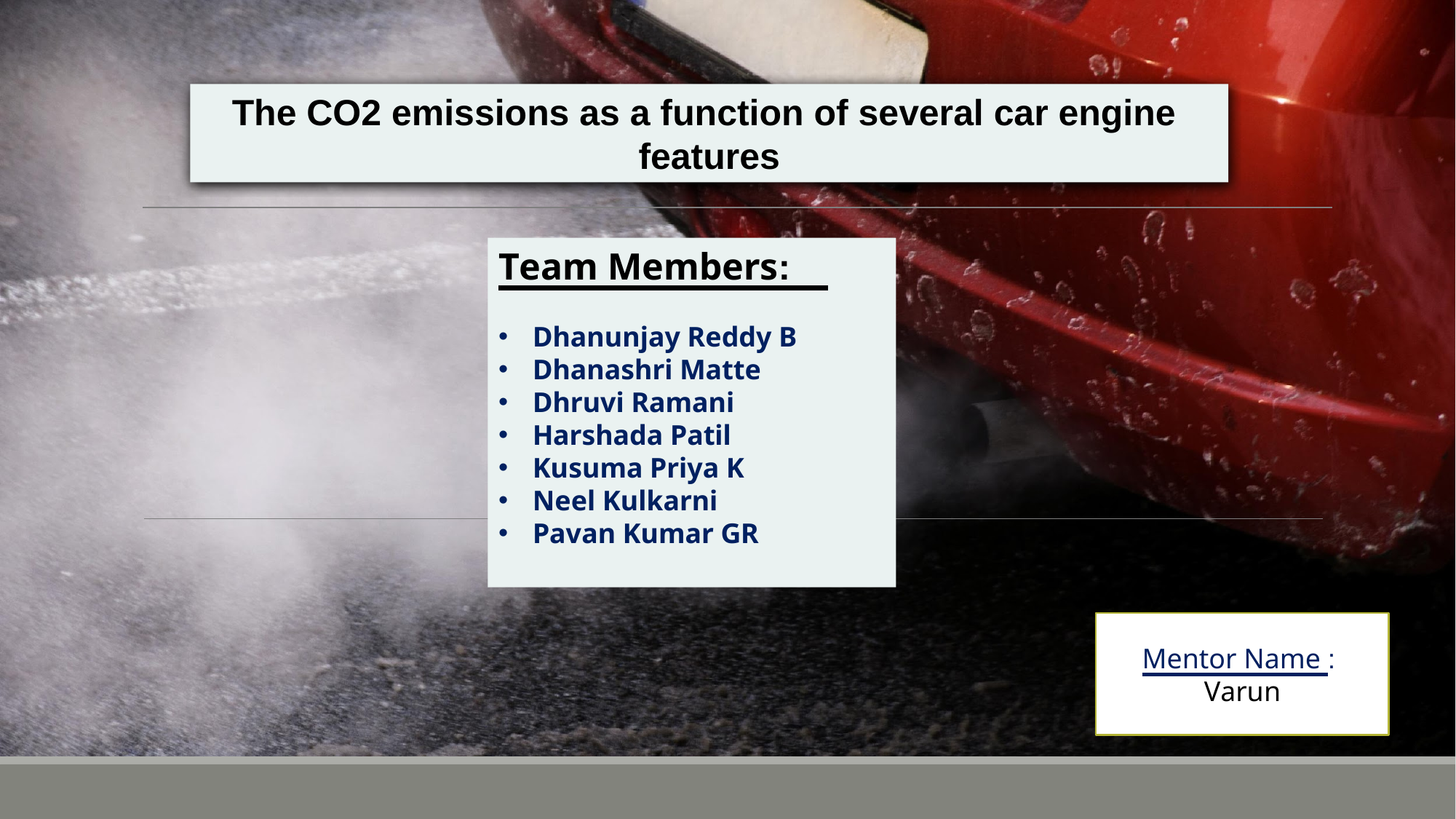

The CO2 emissions as a function of several car engine
features

Team Members:

Dhanunjay Reddy B
Dhanashri Matte
Dhruvi Ramani
Harshada Patil
Kusuma Priya K
Neel Kulkarni
Pavan Kumar GR

Mentor Name :
Varun